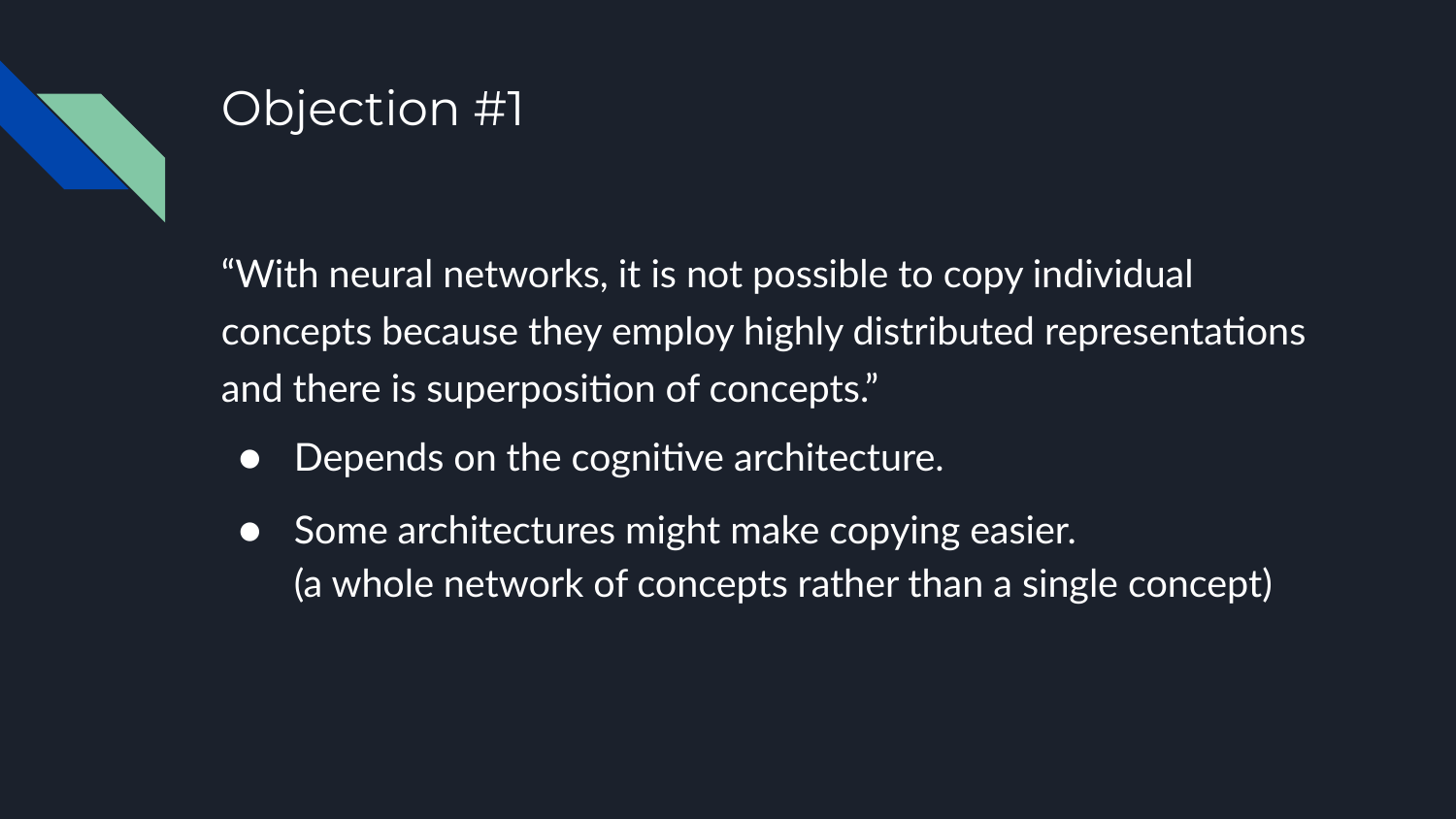

# Objection #1
“With neural networks, it is not possible to copy individual concepts because they employ highly distributed representations and there is superposition of concepts.”
Depends on the cognitive architecture.
Some architectures might make copying easier.
(a whole network of concepts rather than a single concept)